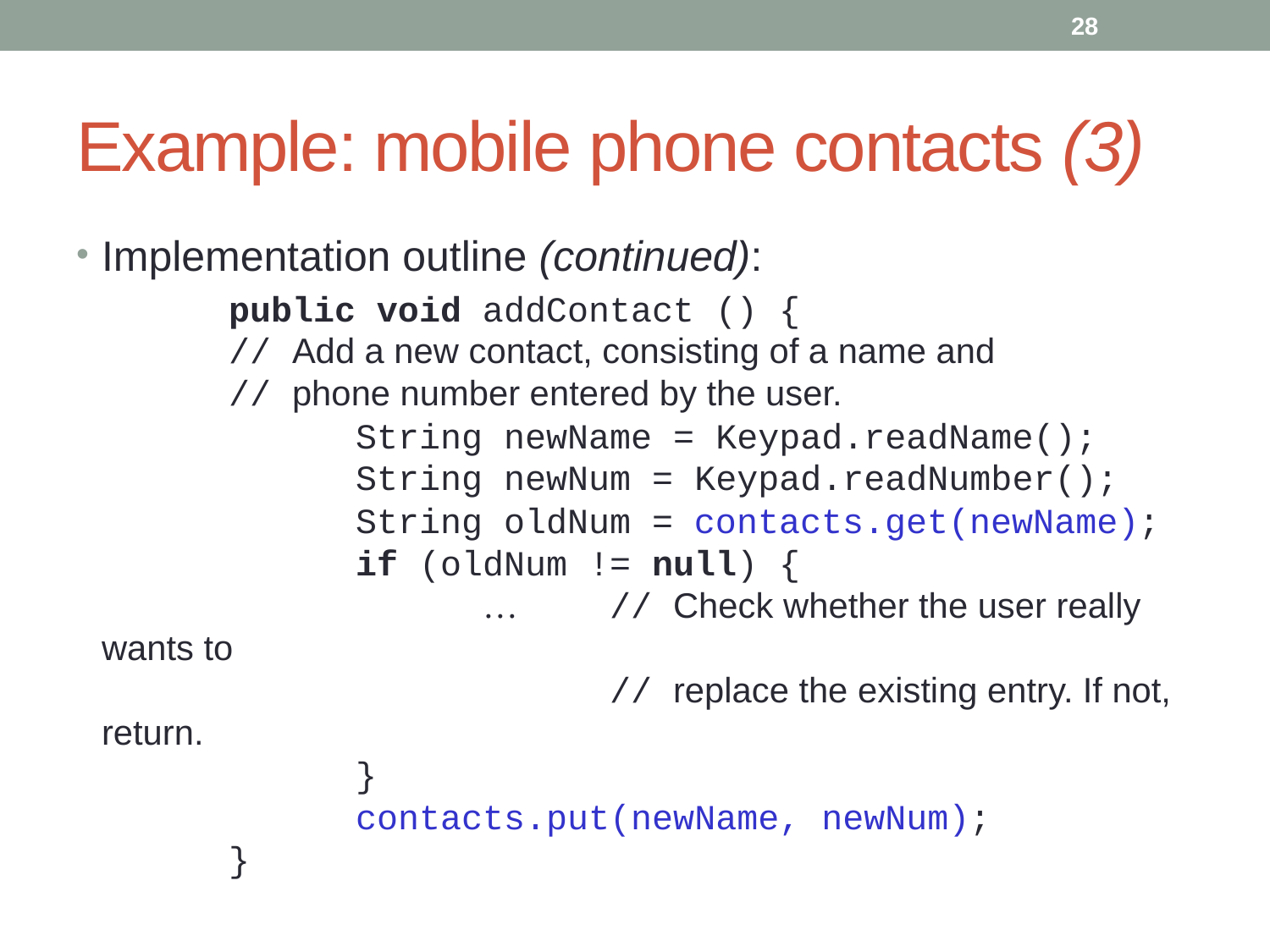

28
# Example: mobile phone contacts (3)
Implementation outline (continued):
		public void addContact () {
	// Add a new contact, consisting of a name and
	// phone number entered by the user.
		String newName = Keypad.readName();
		String newNum = Keypad.readNumber();
		String oldNum = contacts.get(newName);
		if (oldNum != null) {
			…	// Check whether the user really wants to
				// replace the existing entry. If not, return.
		}
		contacts.put(newName, newNum);
	}